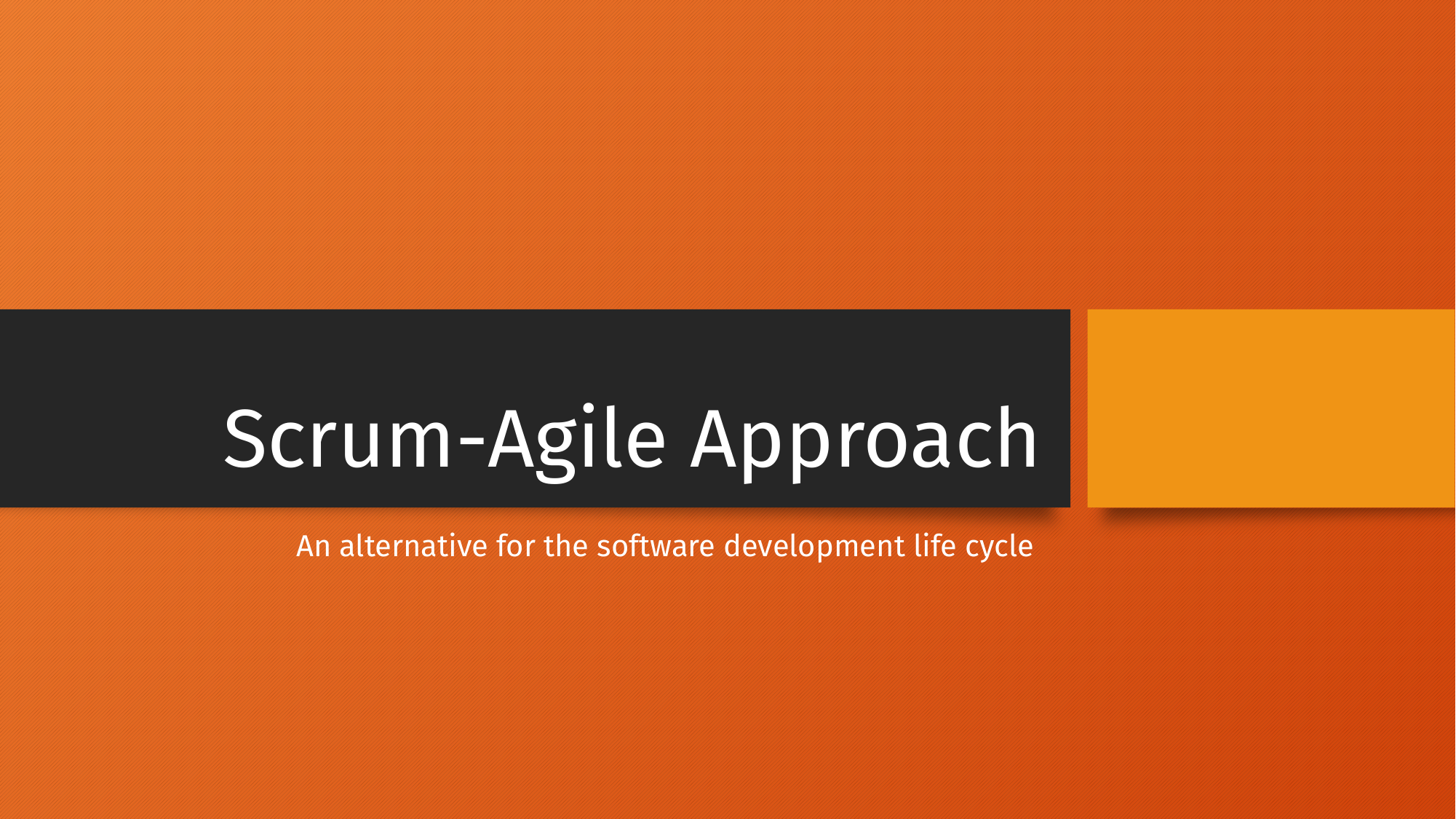

# Scrum-Agile Approach
An alternative for the software development life cycle